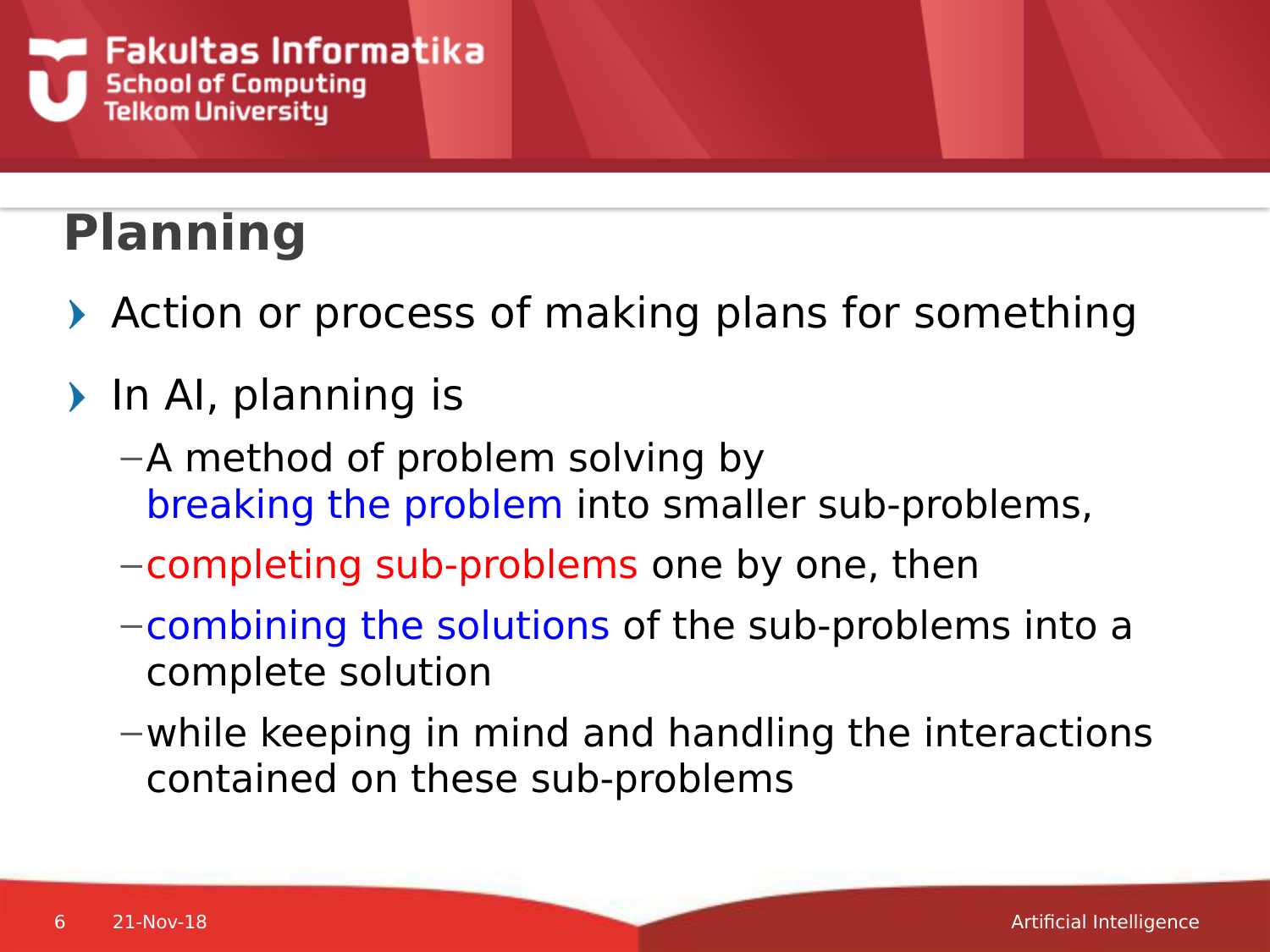

# Planning
Action or process of making plans for something
In AI, planning is
A method of problem solving by
breaking the problem into smaller sub-problems,
completing sub-problems one by one, then
combining the solutions of the sub-problems into a complete solution
while keeping in mind and handling the interactions contained on these sub-problems
Artificial Intelligence
6
21-Nov-18